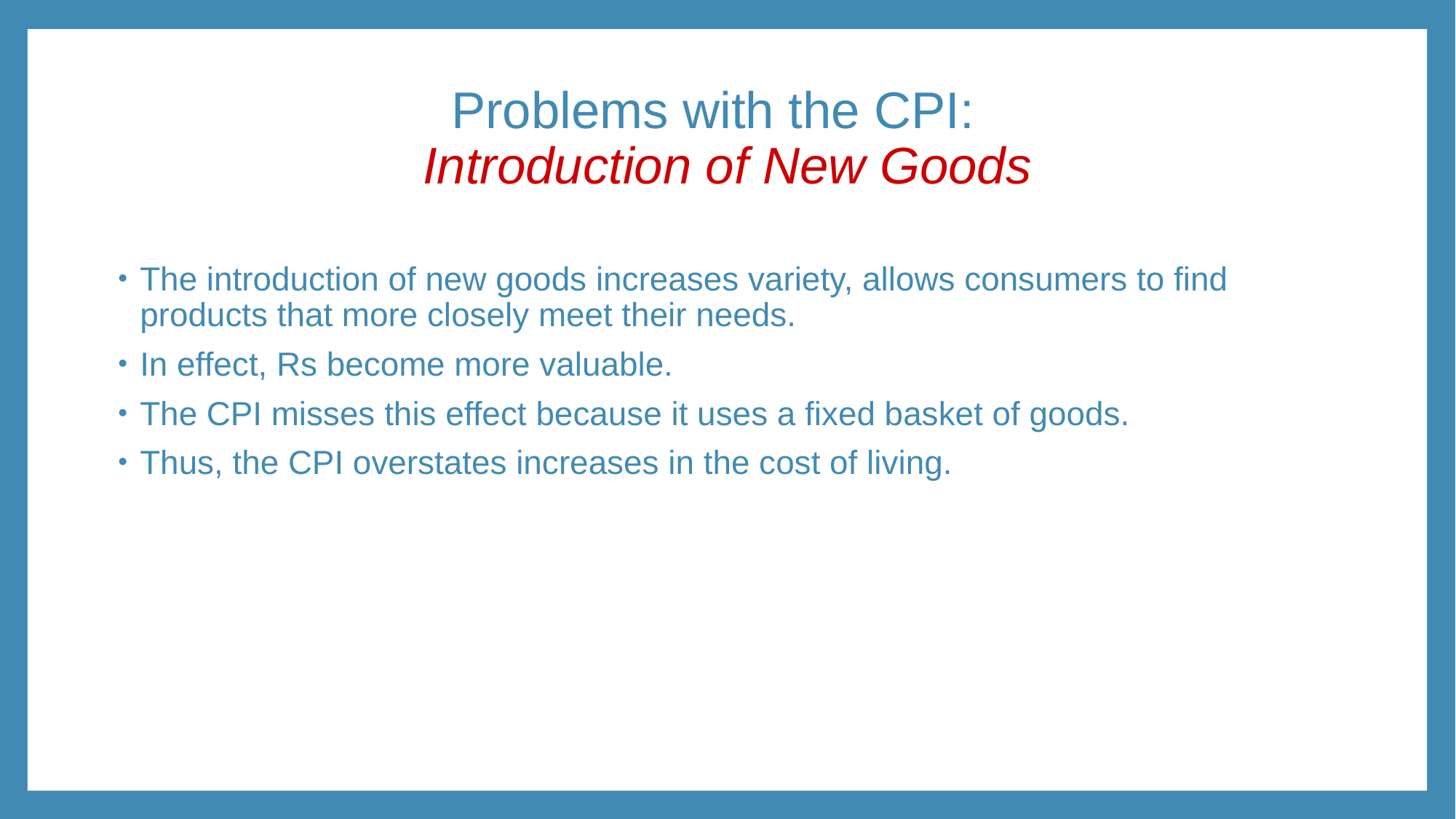

0
Problems with the CPI:
Introduction of New Goods
The introduction of new goods increases variety, allows consumers to find products that more closely meet their needs.
In effect, Rs become more valuable.
The CPI misses this effect because it uses a fixed basket of goods.
Thus, the CPI overstates increases in the cost of living.